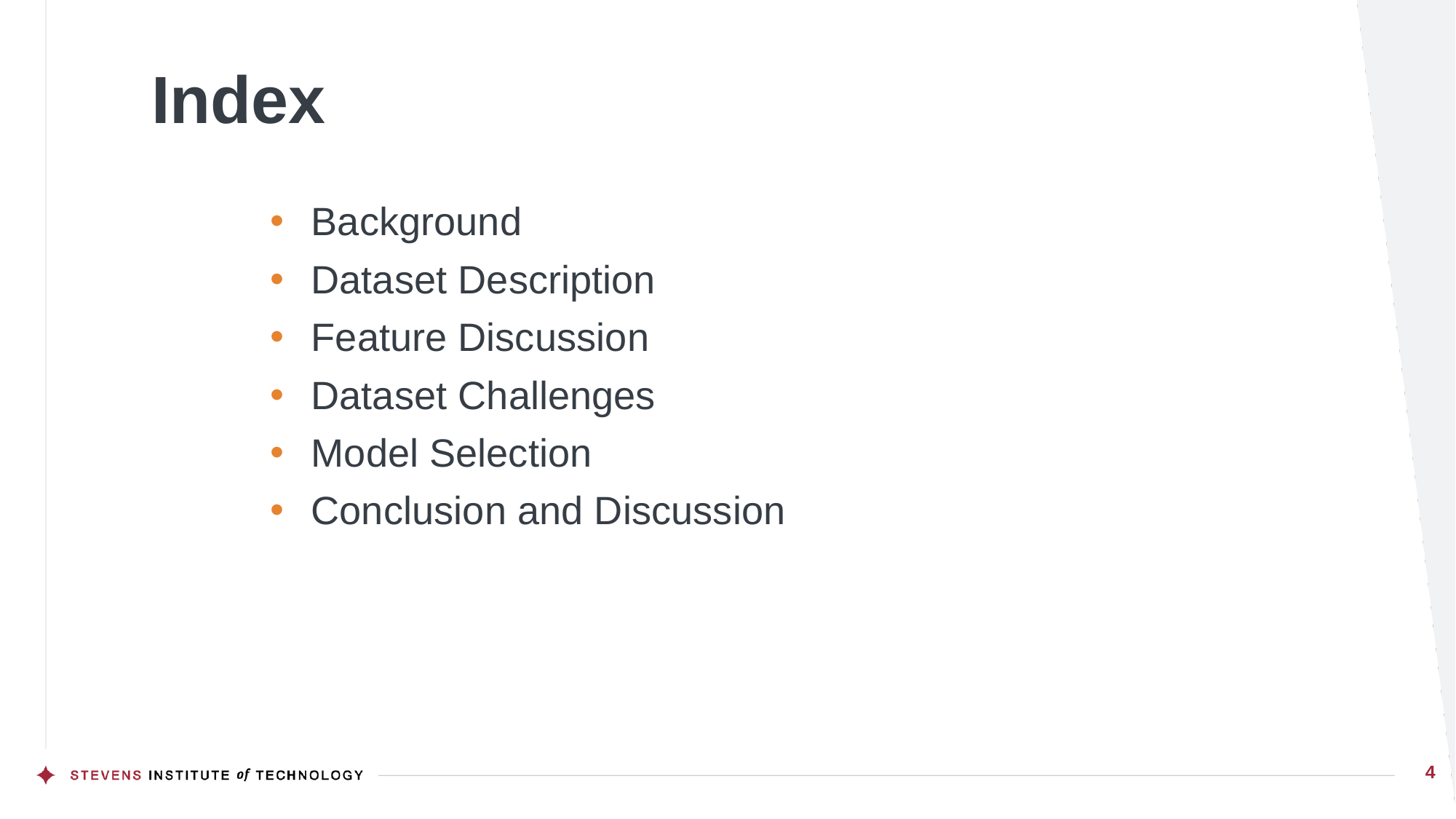

# Index
Background
Dataset Description
Feature Discussion
Dataset Challenges
Model Selection
Conclusion and Discussion
4